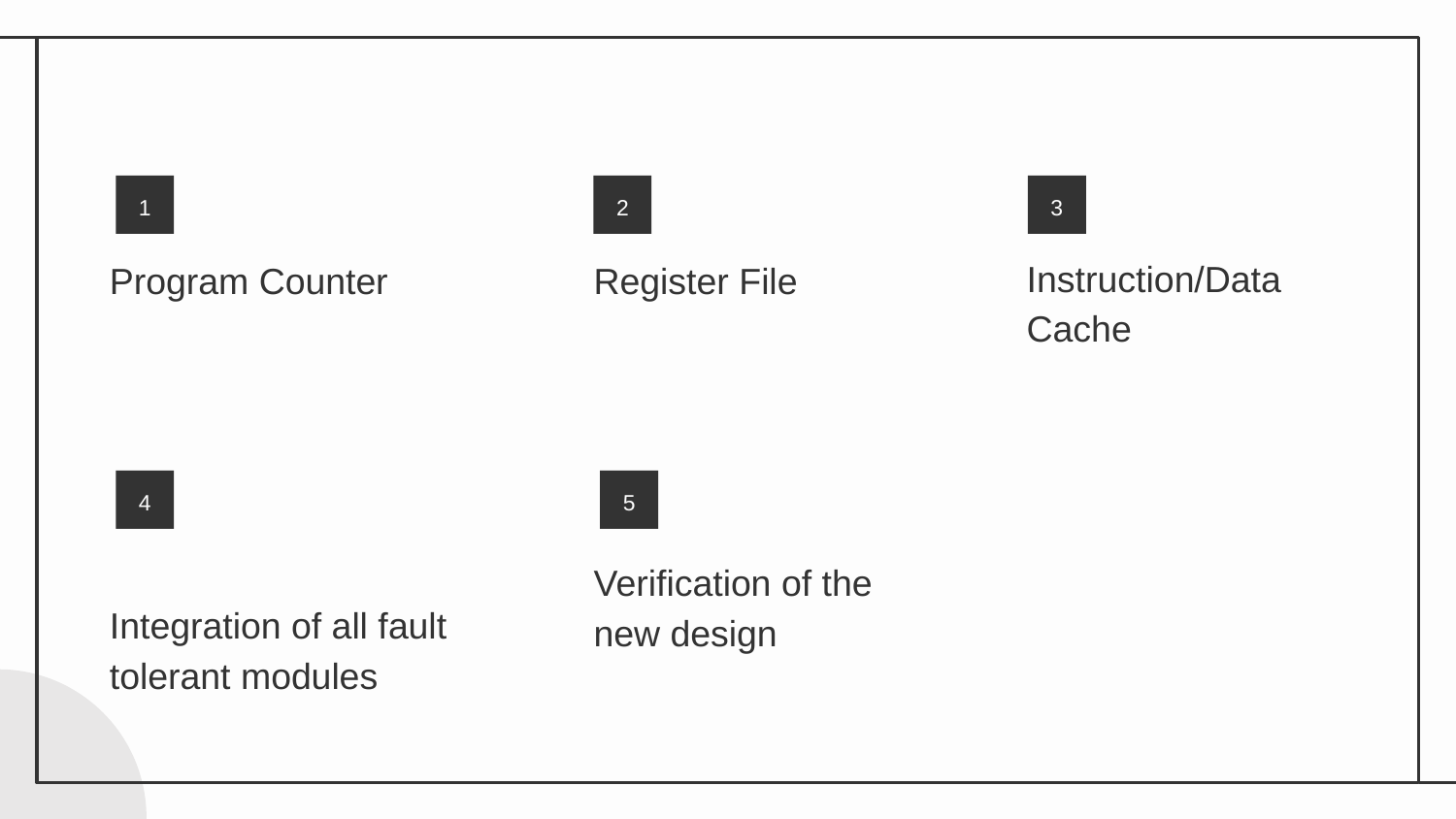

1
2
3
Program Counter
Register File
Instruction/Data Cache
4
5
Integration of all fault tolerant modules
Verification of the new design